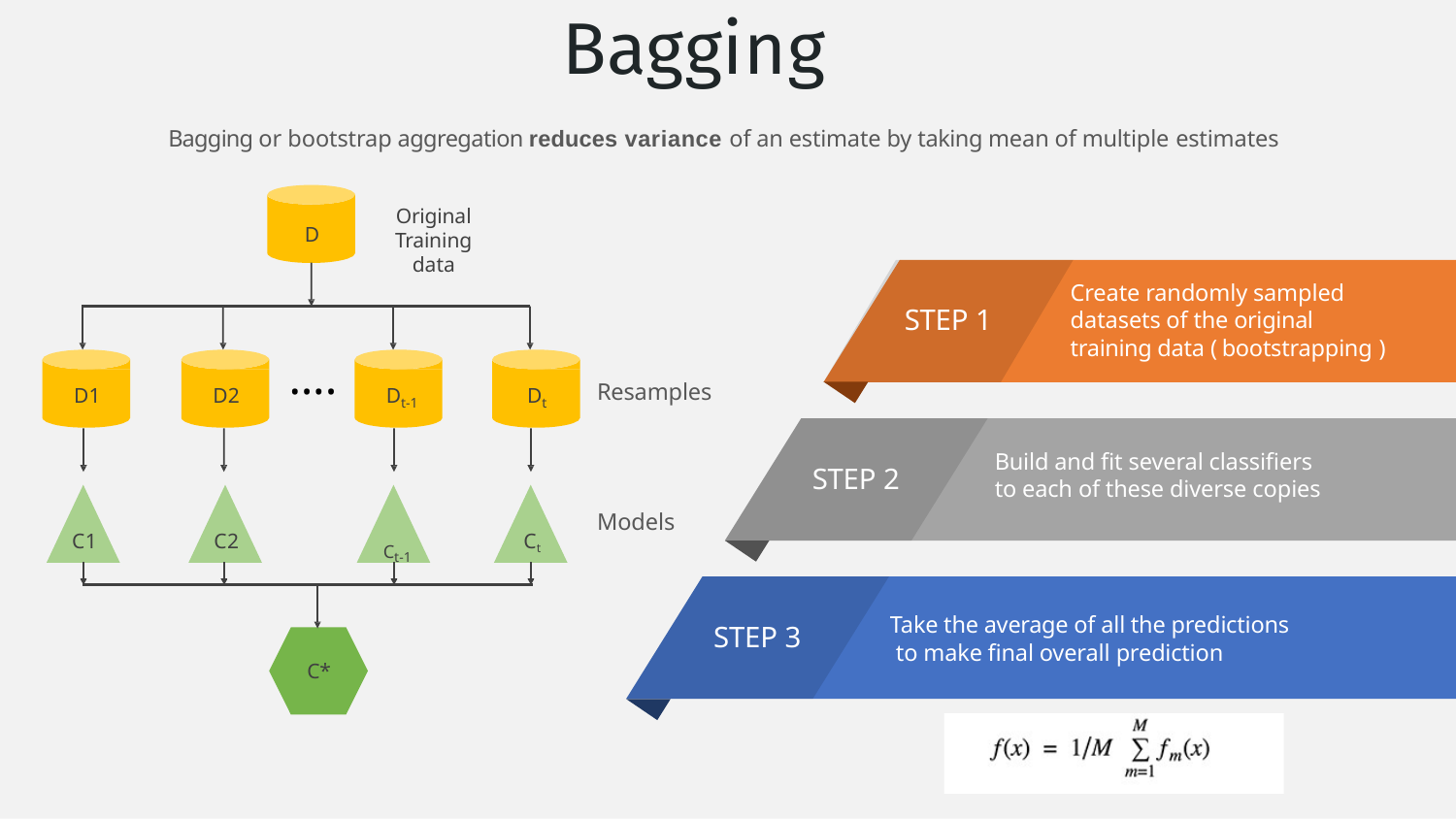

# Bagging
Bagging or bootstrap aggregation reduces variance of an estimate by taking mean of multiple estimates

Original
Training data
D

Create randomly sampled  datasets of the original  training data ( bootstrapping )
STEP 1

….

Resamples
D1
D2
D
D

t-1
t

Build and fit several classifiers  to each of these diverse copies
STEP 2

Models
C1
C2
Ct
Ct-1

Take the average of all the predictions  to make final overall prediction
STEP 3

C*